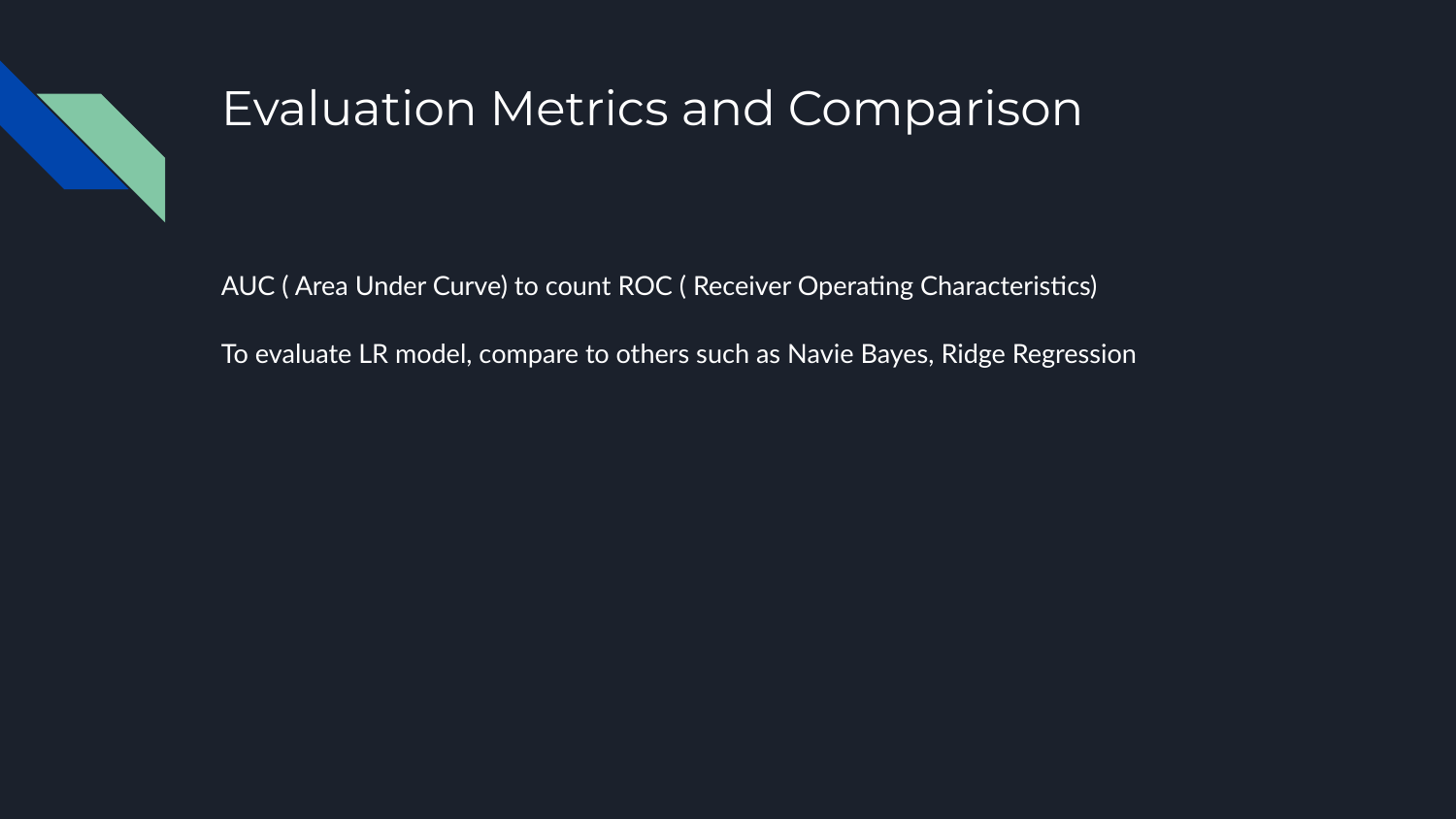

# Evaluation Metrics and Comparison
AUC ( Area Under Curve) to count ROC ( Receiver Operating Characteristics)
To evaluate LR model, compare to others such as Navie Bayes, Ridge Regression